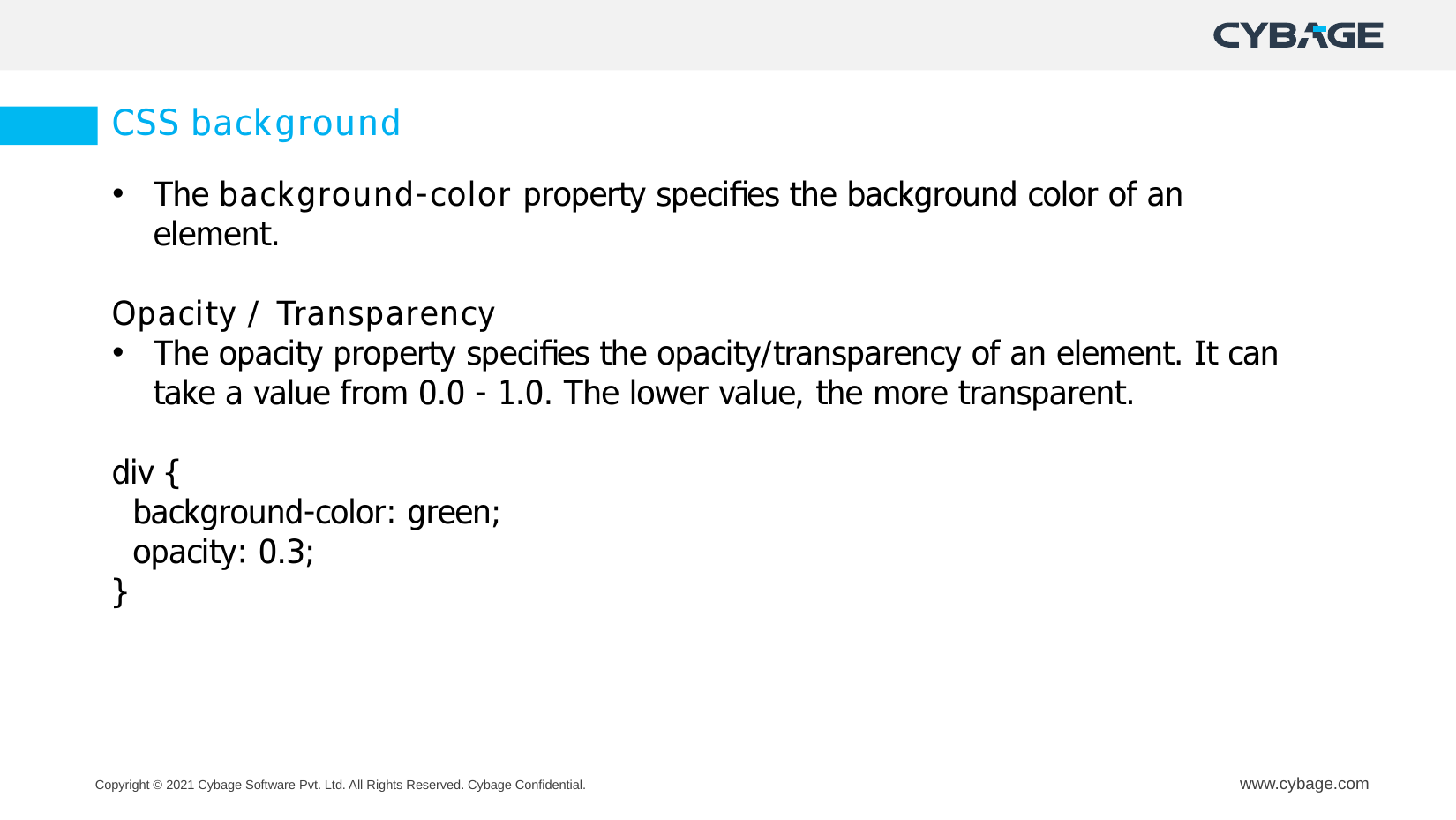

CSS background

The background-color property specifies the background color of an element.

Opacity / Transparency
The opacity property specifies the opacity/transparency of an element. It can take a value from 0.0 - 1.0. The lower value, the more transparent.

div {
  background-color: green;
  opacity: 0.3;
}